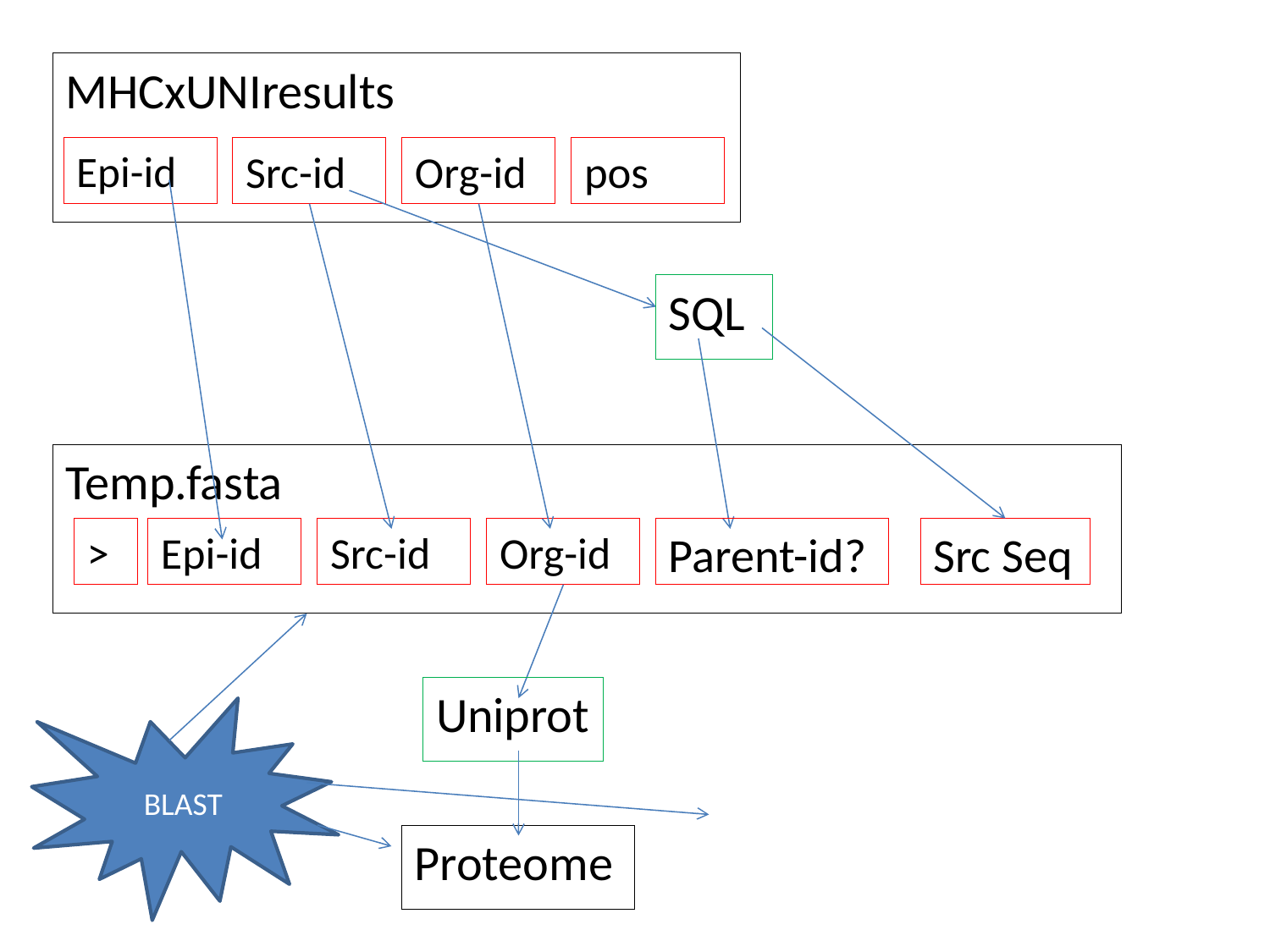

# MHCxUNIresults
Epi-id
Src-id
Org-id
pos
SQL
Temp.fasta

>
Epi-id
Src-id
Org-id
Parent-id?
Src Seq
Uniprot
BLAST
Proteome